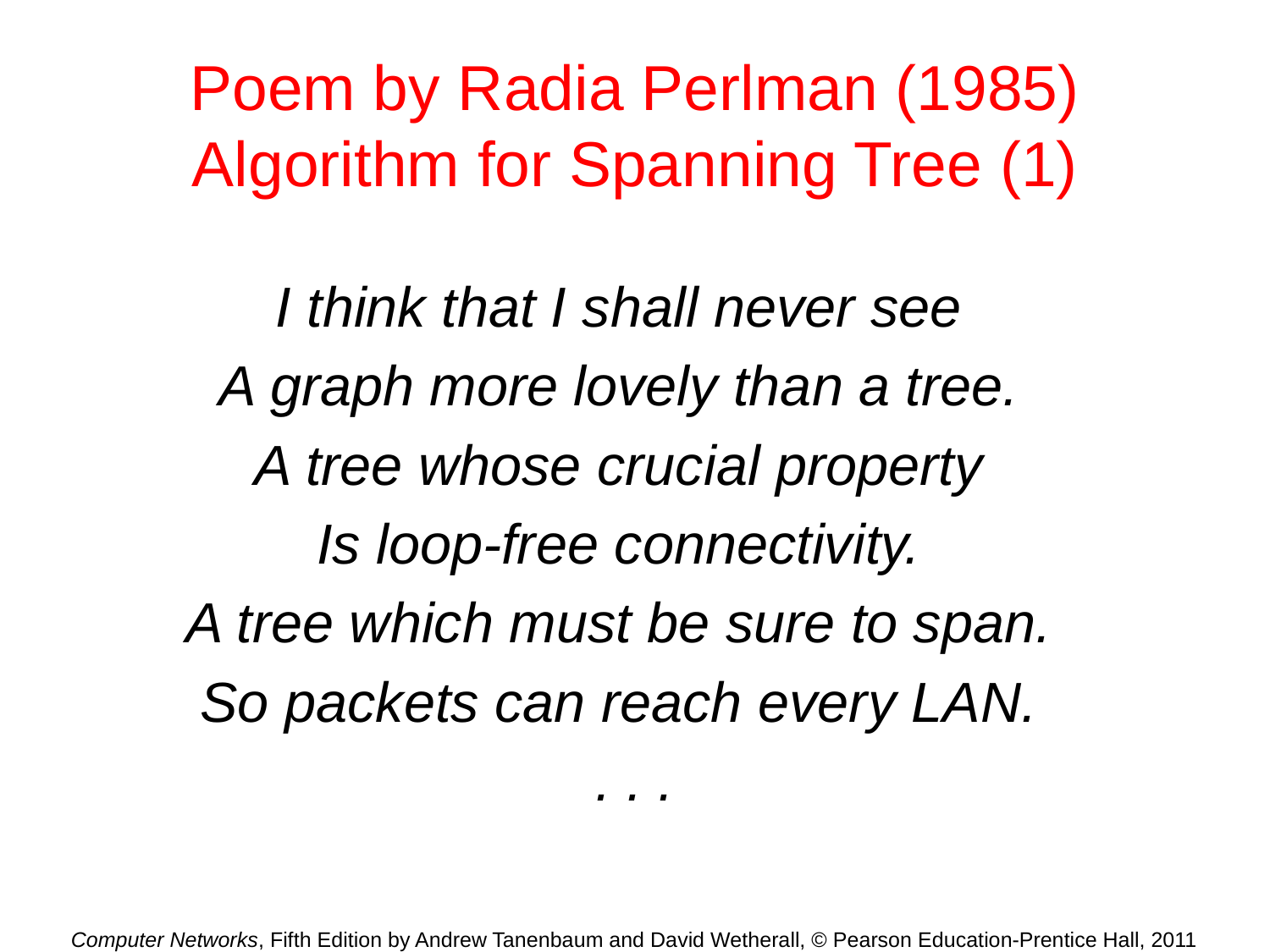

# Poem by Radia Perlman (1985) Algorithm for Spanning Tree (1)
I think that I shall never see
A graph more lovely than a tree.
A tree whose crucial property
Is loop-free connectivity.
A tree which must be sure to span.
So packets can reach every LAN.
  . . .